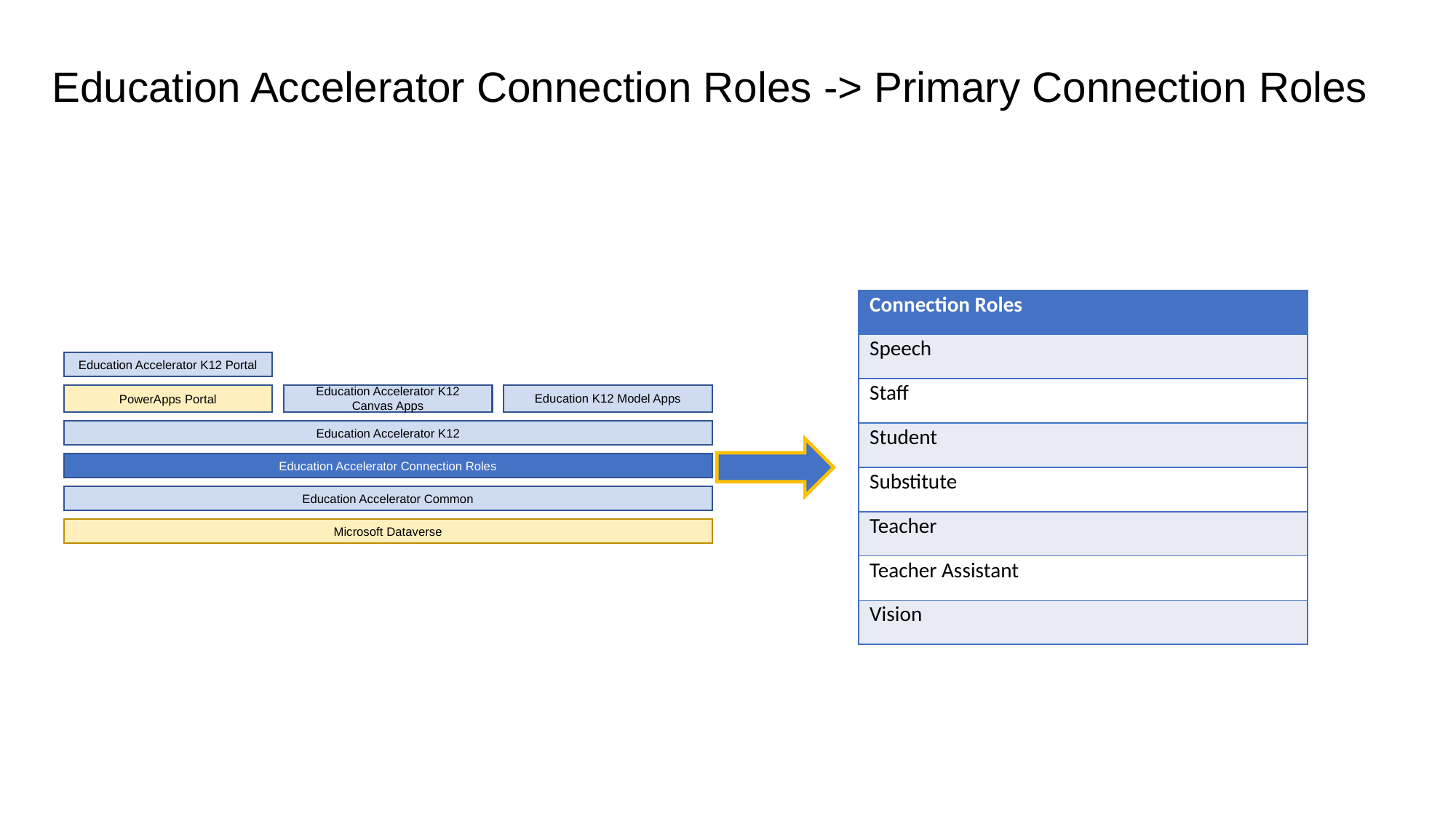

Education Accelerator Connection Roles -> Primary Connection Roles
| Connection Roles |
| --- |
| Speech |
| Staff |
| Student |
| Substitute |
| Teacher |
| Teacher Assistant |
| Vision |
Education Accelerator K12 Portal
Education K12 Model Apps
Education Accelerator K12 Canvas Apps
PowerApps Portal
Education Accelerator K12
Education Accelerator Connection Roles
Education Accelerator Common
Microsoft Dataverse